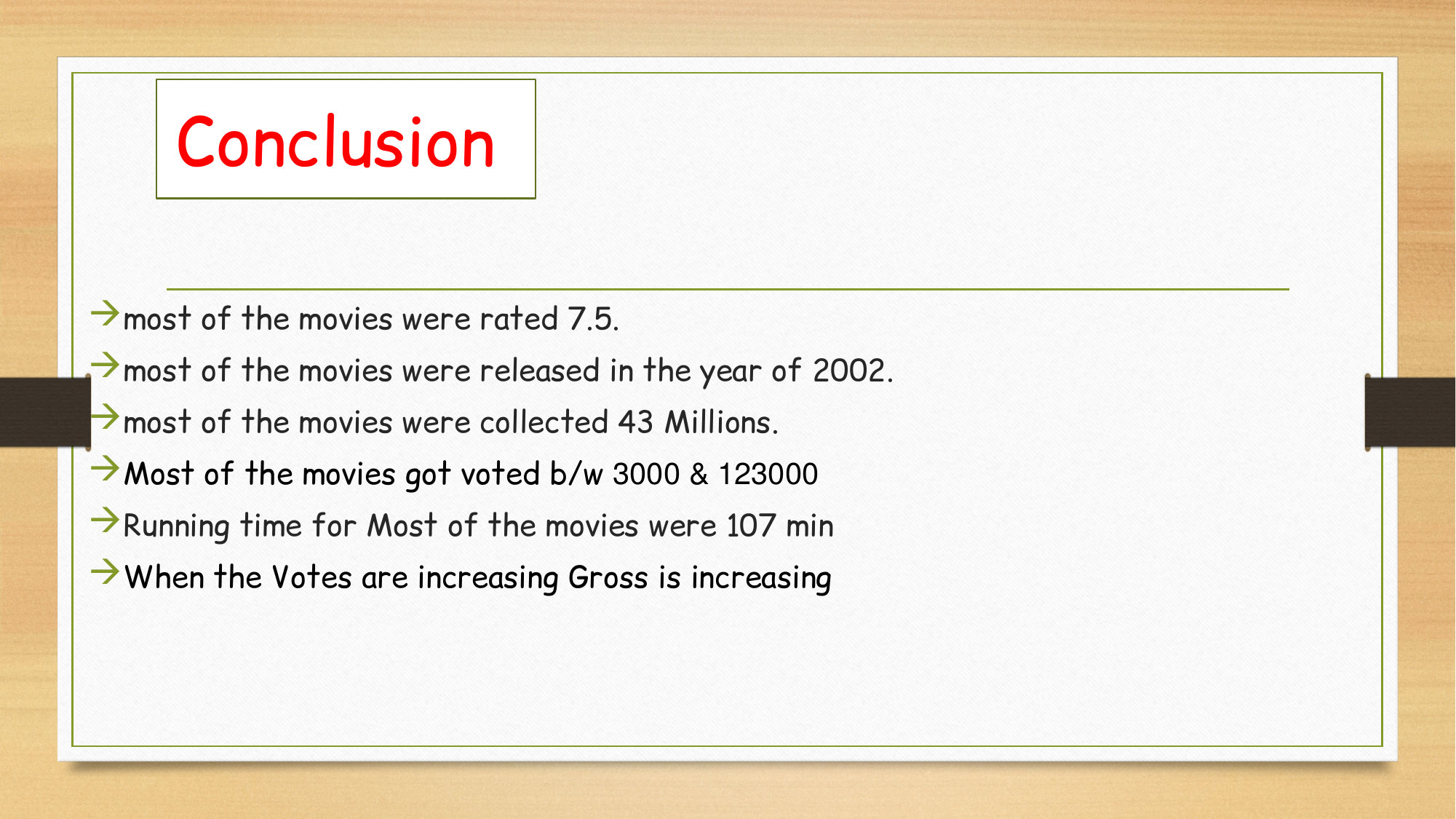

Conclusion
most of the movies were rated 7.5.
most of the movies were released in the year of 2002.
most of the movies were collected 43 Millions.
Most of the movies got voted b/w 3000 & 123000
Running time for Most of the movies were 107 min
When the Votes are increasing Gross is increasing